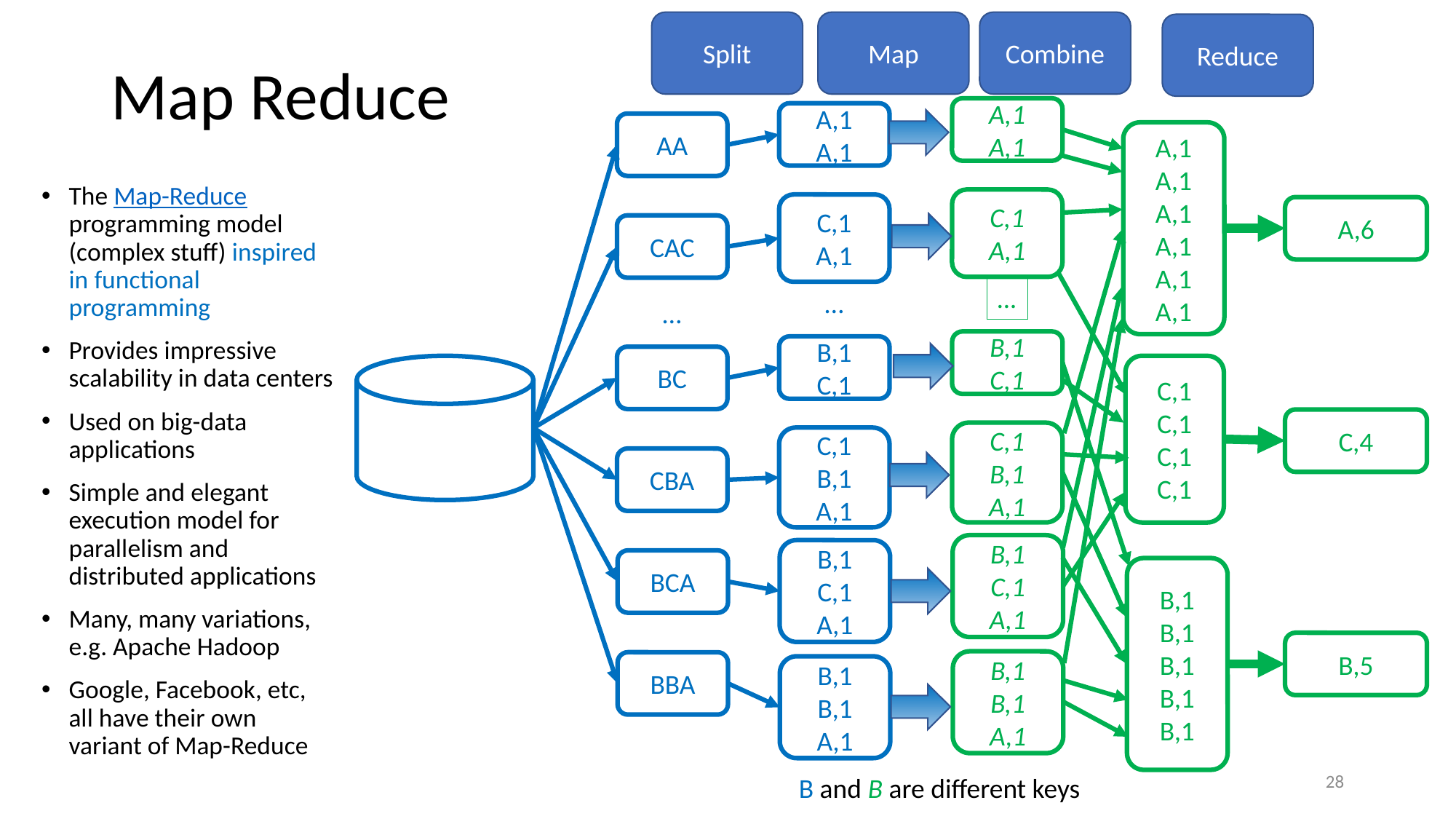

Split
Map
Combine
Reduce
# Map Reduce
A,1
A,1
A,1
A,1

AA
A,1
A,1
A,1
A,1
A,1
A,1
The Map-Reduce programming model (complex stuff) inspired in functional programming
Provides impressive scalability in data centers
Used on big-data applications
Simple and elegant execution model for parallelism and distributed applications
Many, many variations, e.g. Apache Hadoop
Google, Facebook, etc, all have their own variant of Map-Reduce
C,1
 A,1
C,1
 A,1
A,6

CAC
…
…
…
B,1
C,1
B,1
C,1

BC

C,1
C,1
C,1
C,1
C,4
C,1
B,1
A,1
C,1
B,1
A,1
CBA

B,1
C,1
A,1
B,1
C,1
A,1
BCA
B,1
B,1
B,1
B,1
B,1

B,5
B,1
B,1
A,1
BBA
B,1
B,1
A,1

28
B and B are different keys